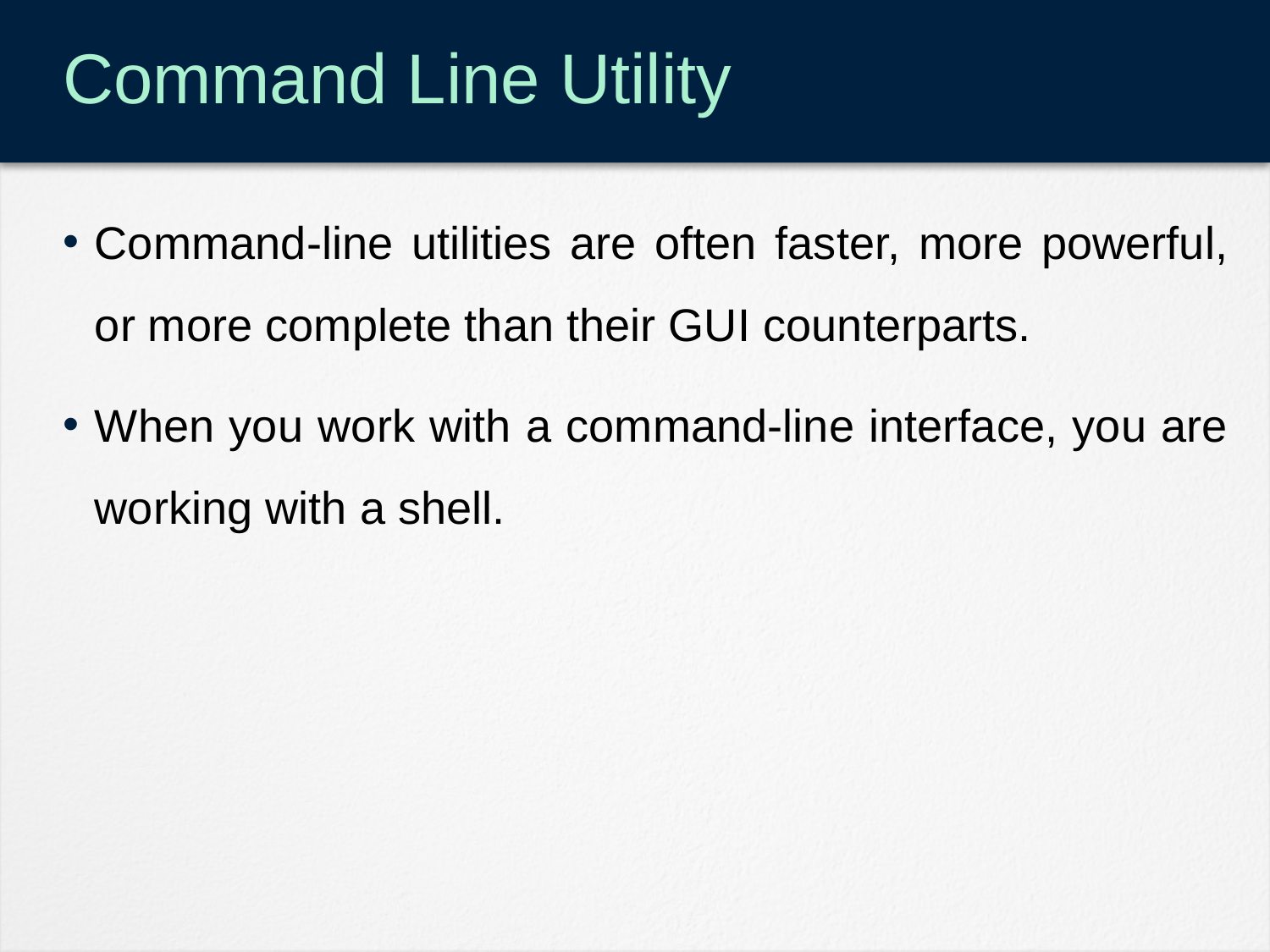

# Command Line Utility
Command-line utilities are often faster, more powerful, or more complete than their GUI counterparts.
When you work with a command-line interface, you are working with a shell.